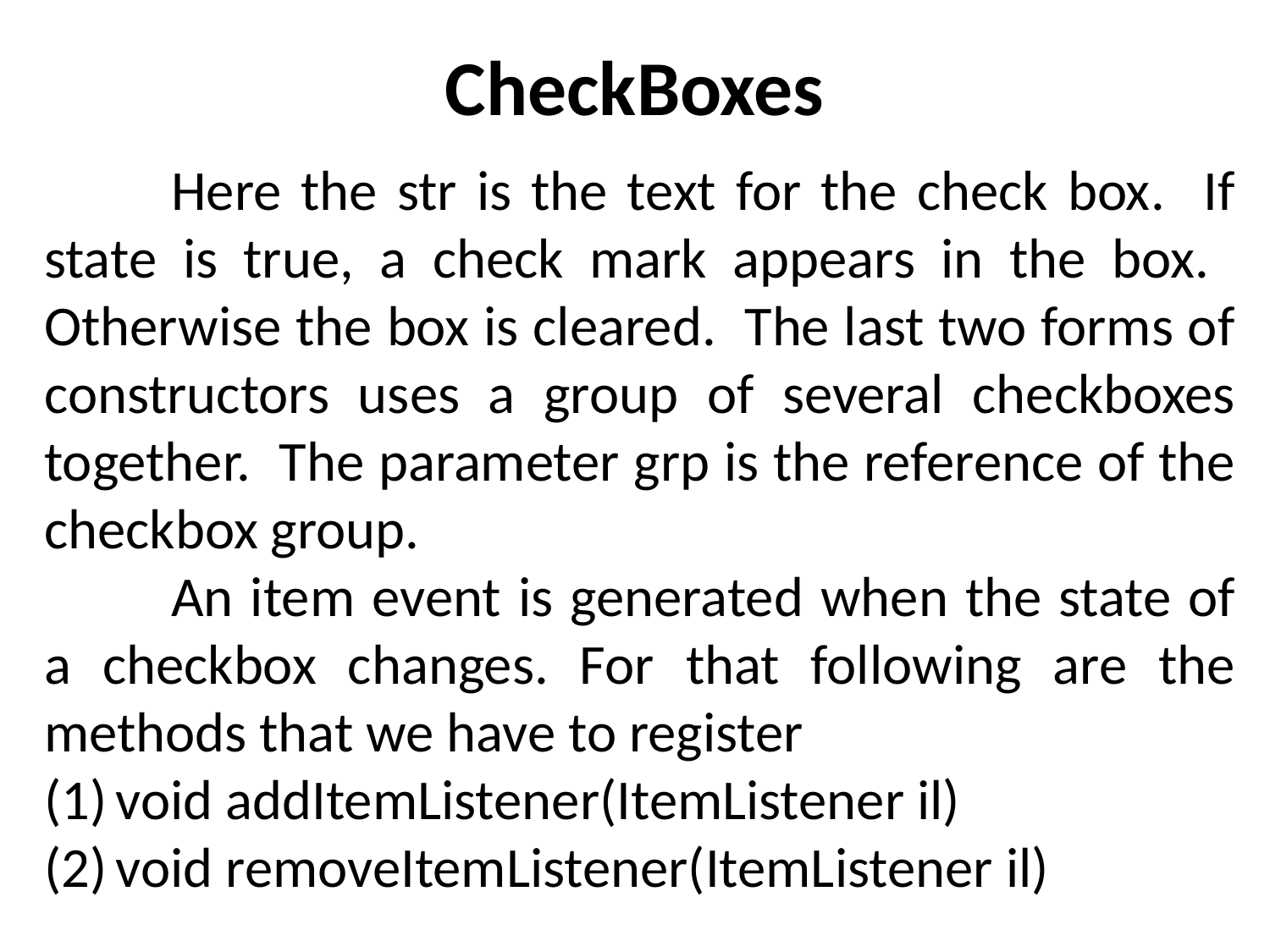

# CheckBoxes
	Here the str is the text for the check box.  If state is true, a check mark appears in the box.  Otherwise the box is cleared.  The last two forms of constructors uses a group of several checkboxes together.  The parameter grp is the reference of the checkbox group.
	An item event is generated when the state of a checkbox changes. For that following are the methods that we have to register
void addItemListener(ItemListener il)
void removeItemListener(ItemListener il)